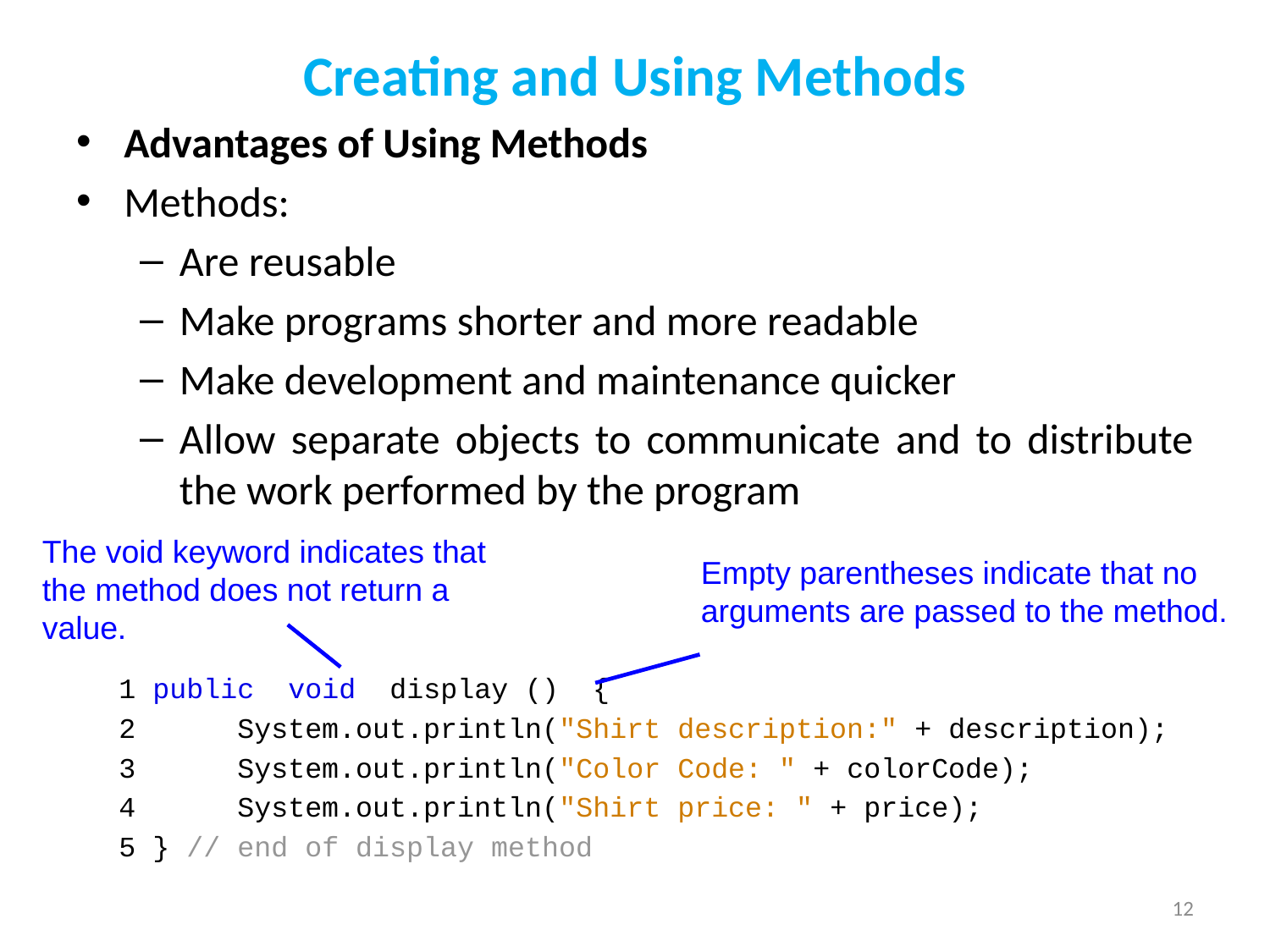

# Creating and Using Methods
Advantages of Using Methods
Methods:
Are reusable
Make programs shorter and more readable
Make development and maintenance quicker
Allow separate objects to communicate and to distribute the work performed by the program

The void keyword indicates that the method does not return a value.
Empty parentheses indicate that no arguments are passed to the method.

 1 public  void  display ()  {
 2      System.out.println("Shirt description:" + description);
 3      System.out.println("Color Code: " + colorCode);
 4      System.out.println("Shirt price: " + price);
 5 } // end of display method

12